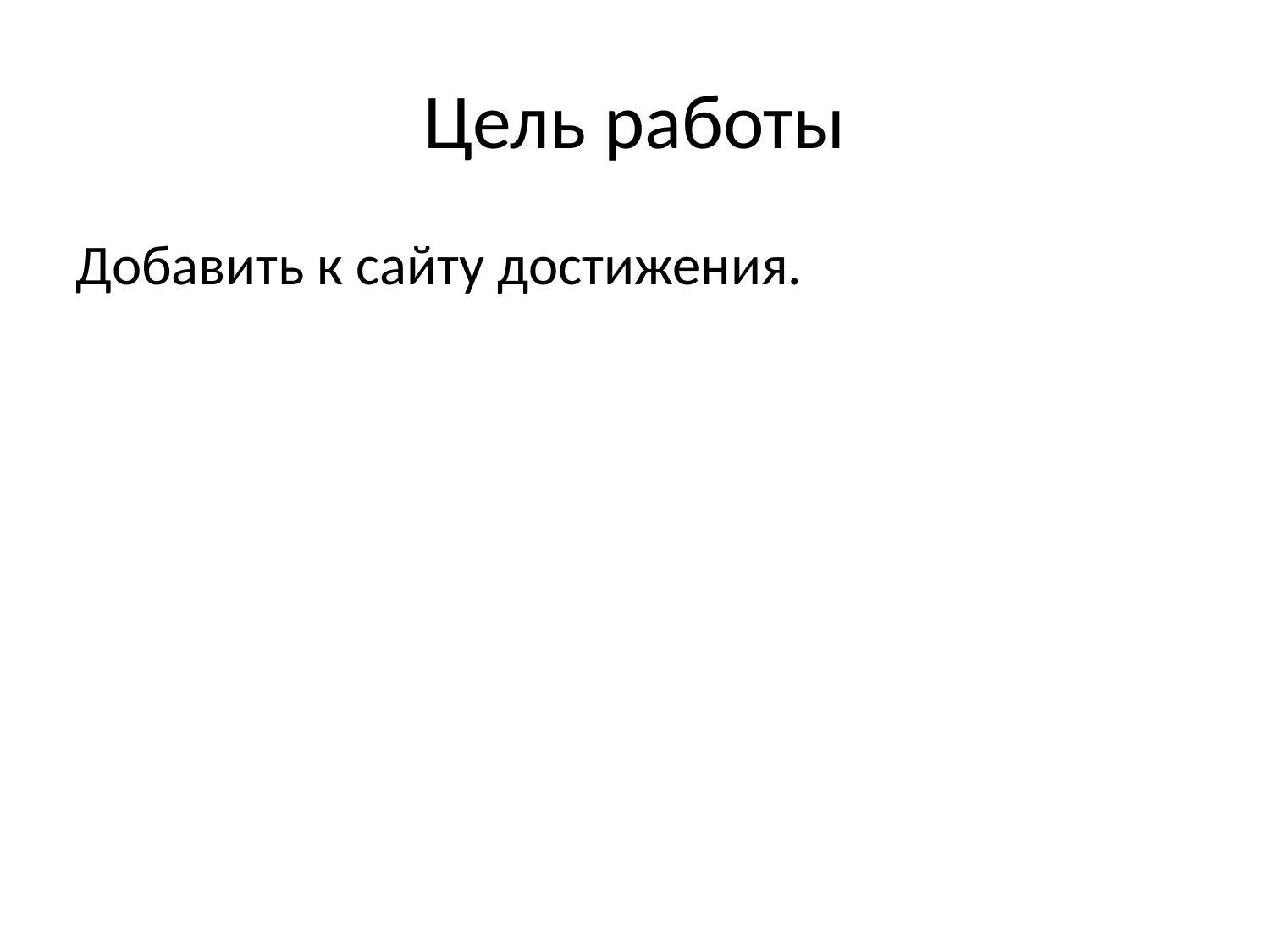

# Цель работы
Добавить к сайту достижения.